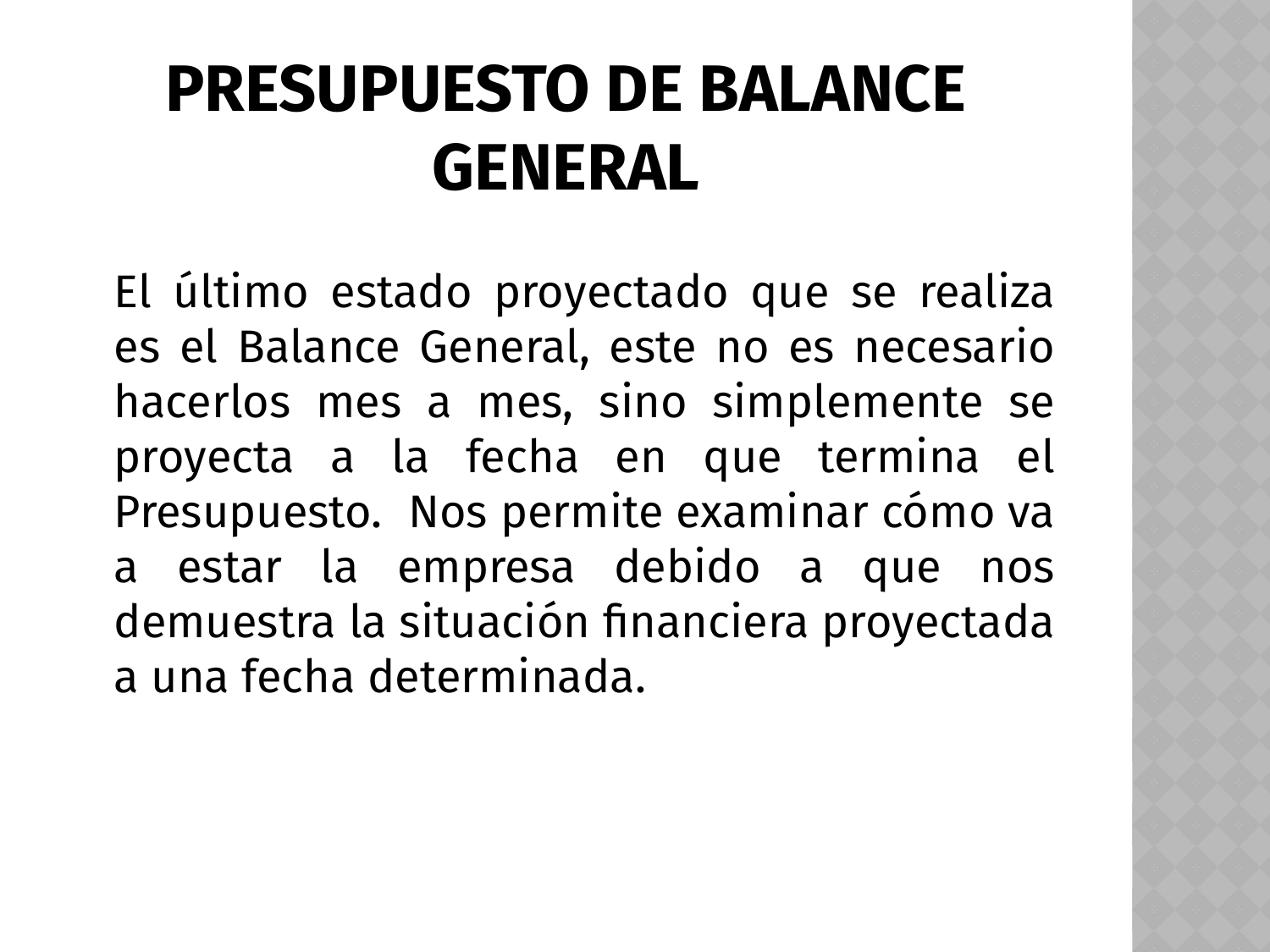

# Presupuesto de balance general

	El último estado proyectado que se realiza es el Balance General, este no es necesario hacerlos mes a mes, sino simplemente se proyecta a la fecha en que termina el Presupuesto.  Nos permite examinar cómo va a estar la empresa debido a que nos demuestra la situación financiera proyectada a una fecha determinada.